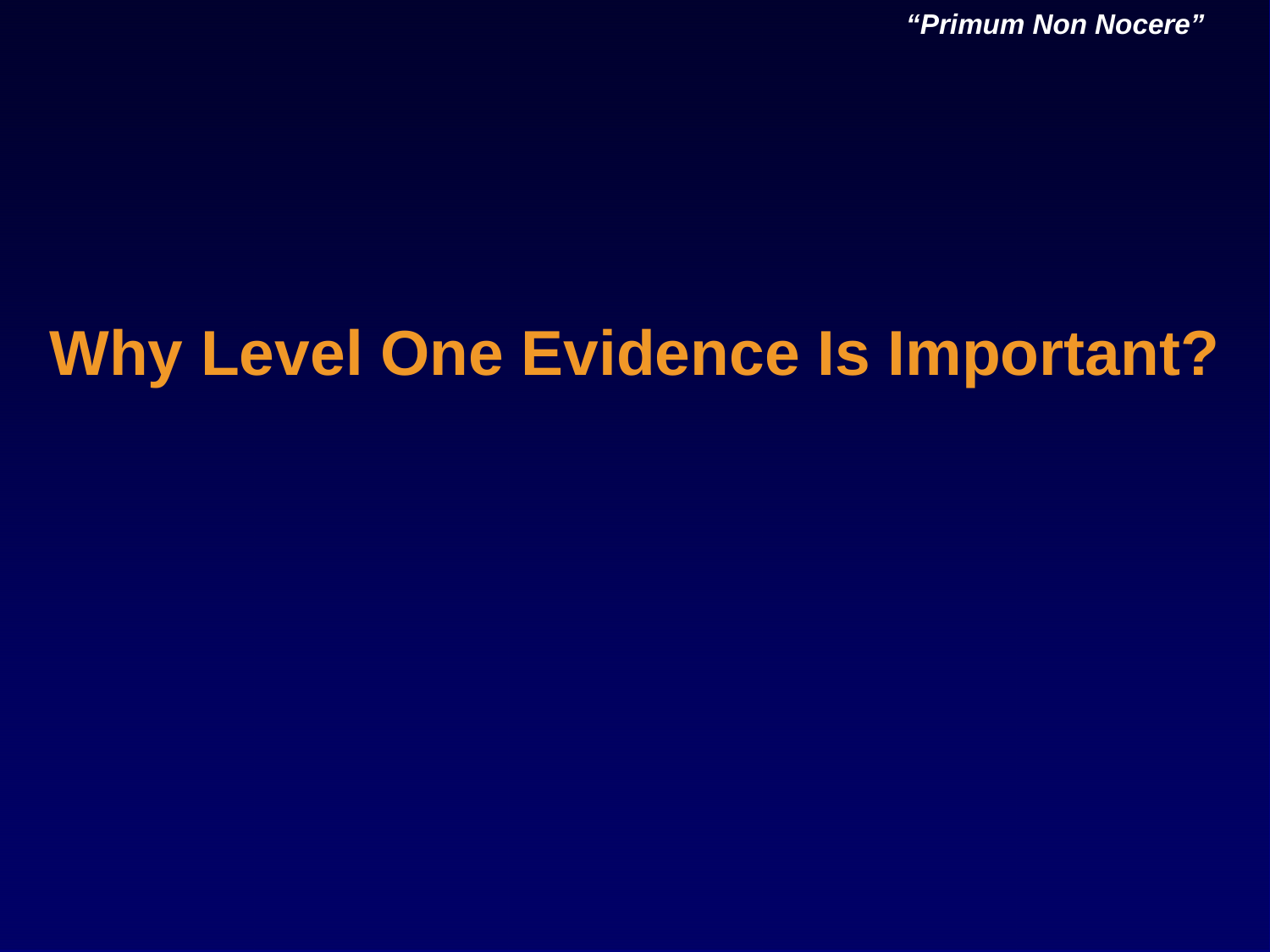

“Primum Non Nocere”
Why Level One Evidence Is Important?